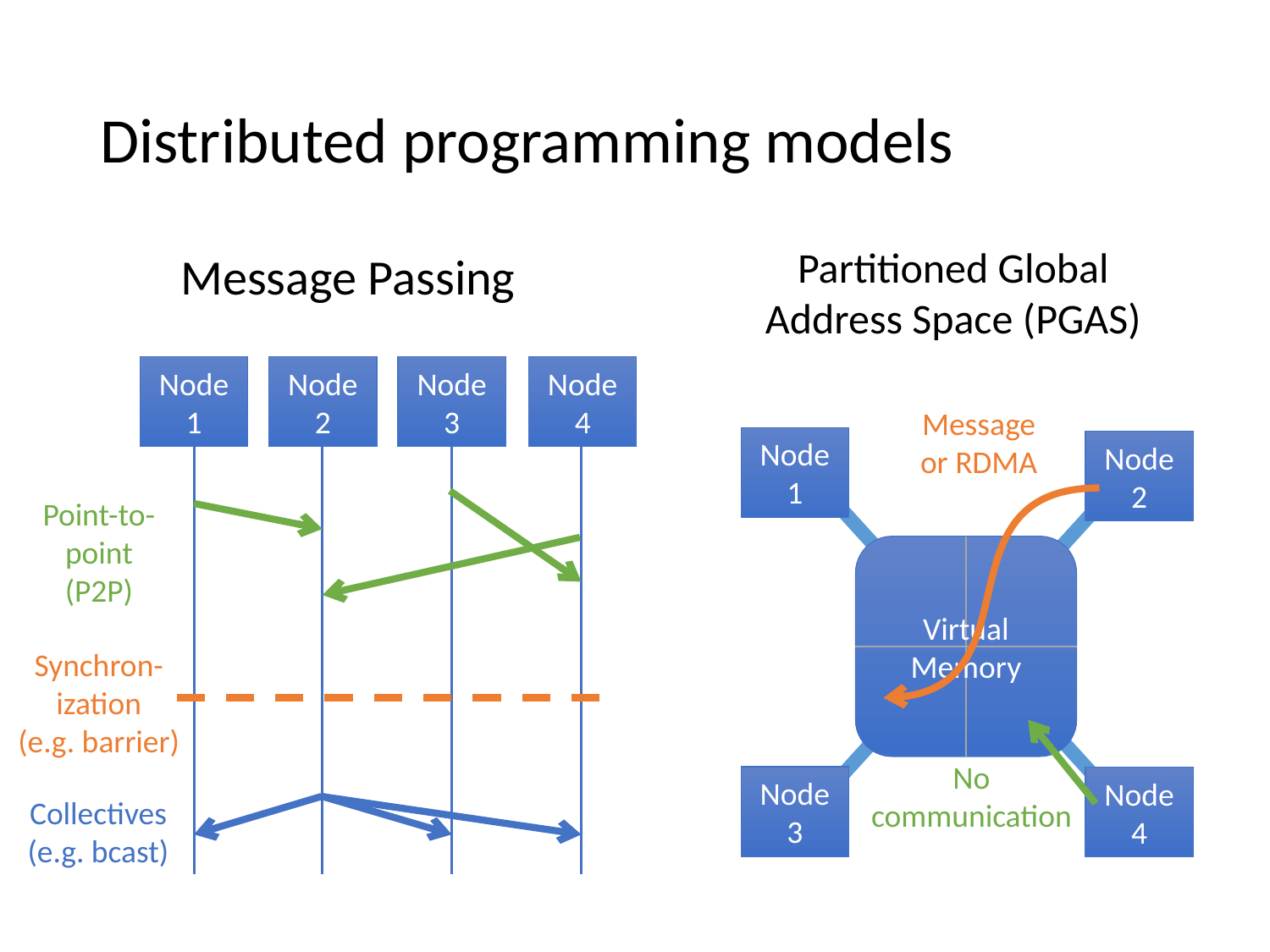

# Distributed programming models
Partitioned Global
Address Space (PGAS)
Message Passing
Node 1
Node 2
Node 3
Node 4
Message
or RDMA
Node 1
Node 2
Point-to-point (P2P)

Virtual Memory
Synchron-ization
(e.g. barrier)
No communication
Node 3
Node 4
Collectives
(e.g. bcast)